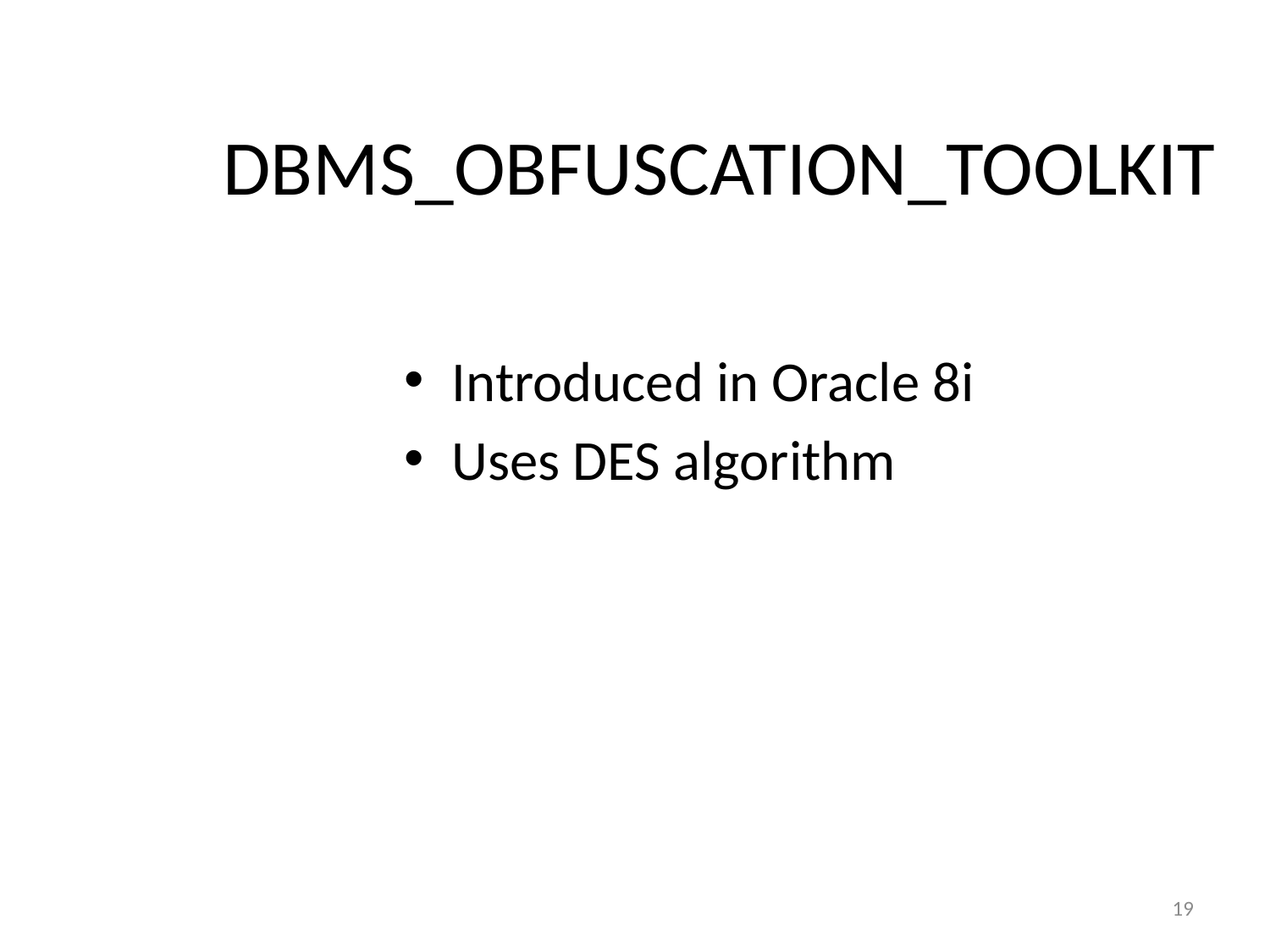

# DBMS_OBFUSCATION_TOOLKIT
Introduced in Oracle 8i
Uses DES algorithm
19